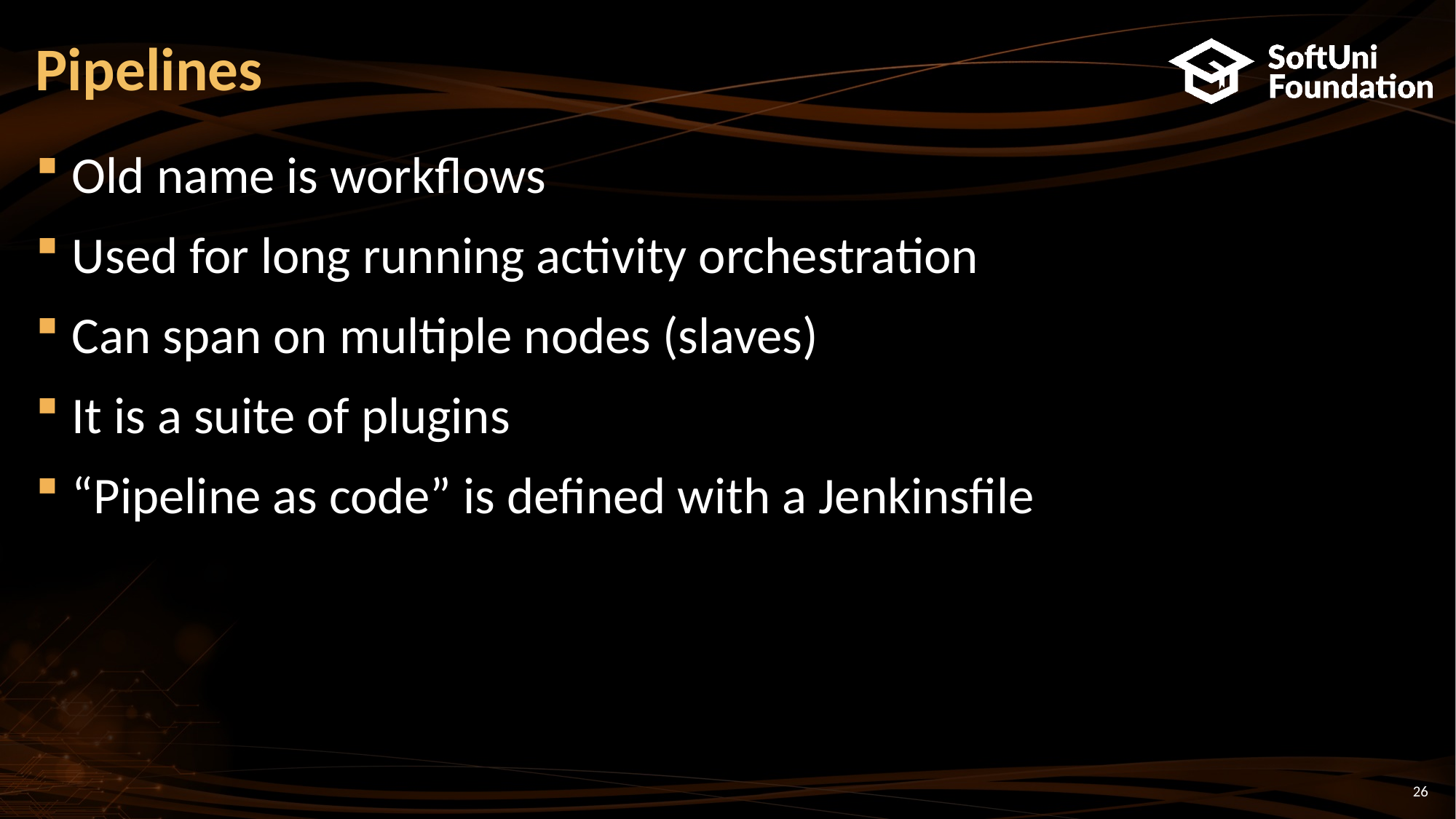

# Pipelines
Old name is workflows
Used for long running activity orchestration
Can span on multiple nodes (slaves)
It is a suite of plugins
“Pipeline as code” is defined with a Jenkinsfile
26